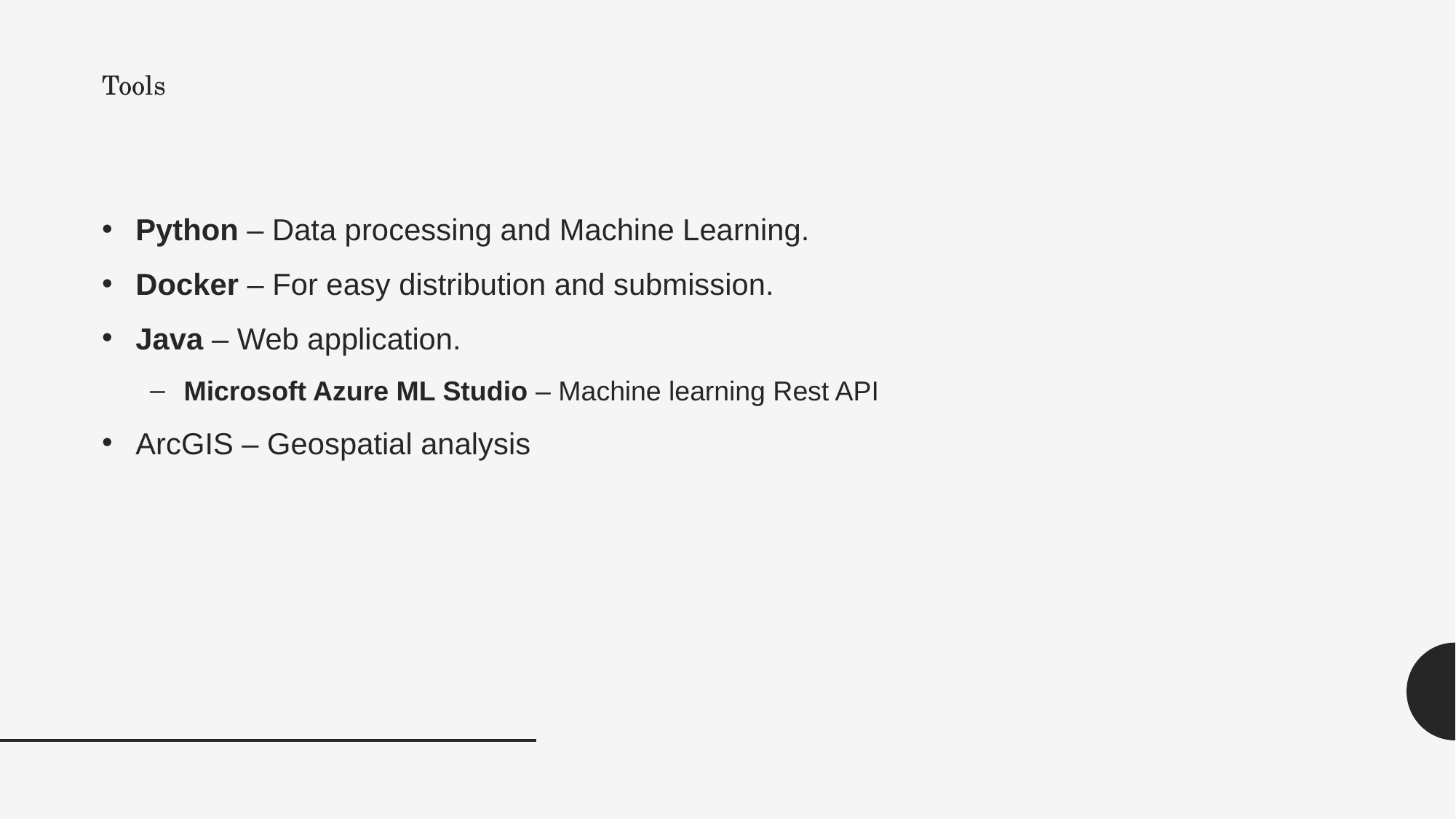

# Tools
Python – Data processing and Machine Learning.
Docker – For easy distribution and submission.
Java – Web application.
Microsoft Azure ML Studio – Machine learning Rest API
ArcGIS – Geospatial analysis